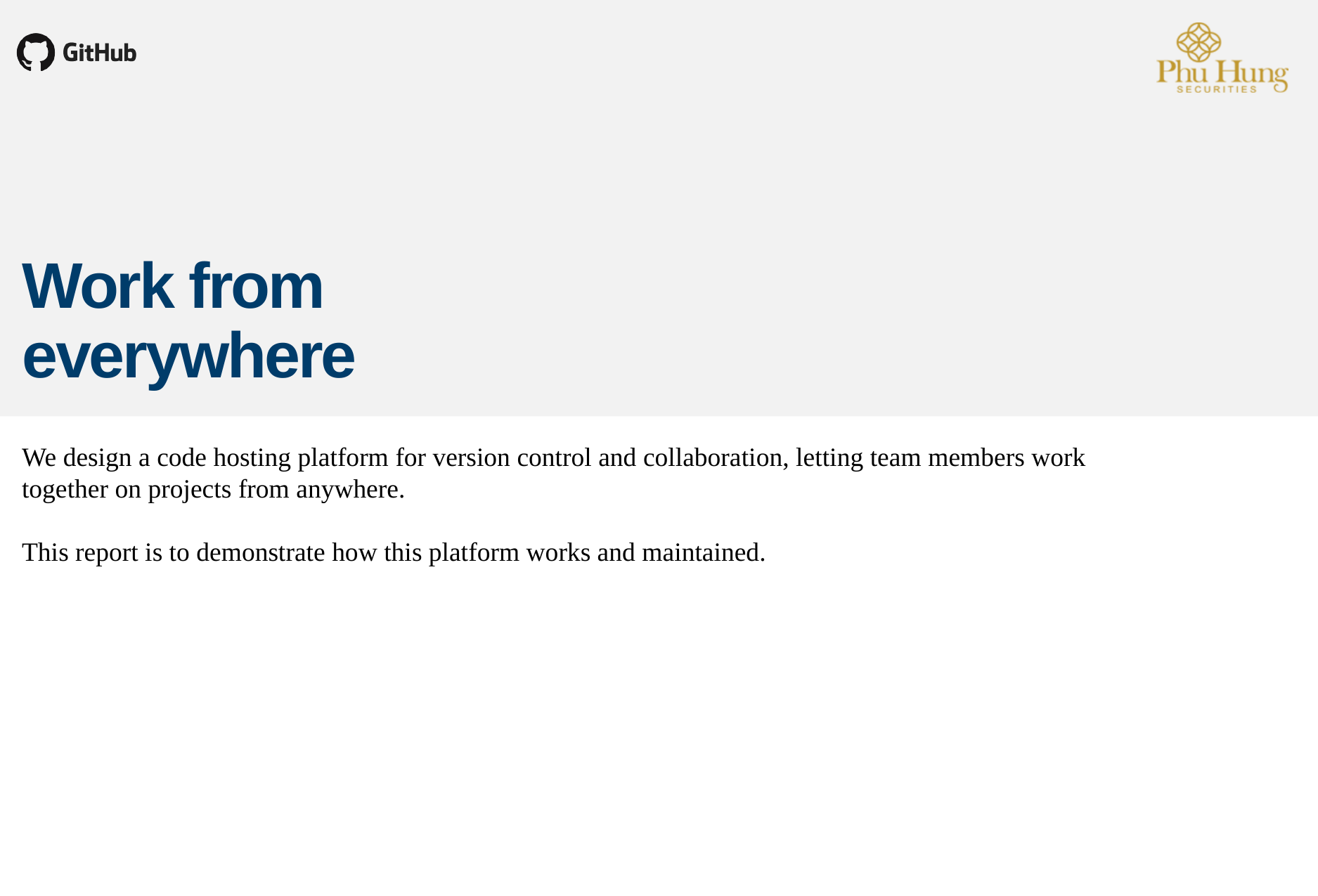

# Work from everywhere
We design a code hosting platform for version control and collaboration, letting team members work together on projects from anywhere.

This report is to demonstrate how this platform works and maintained.